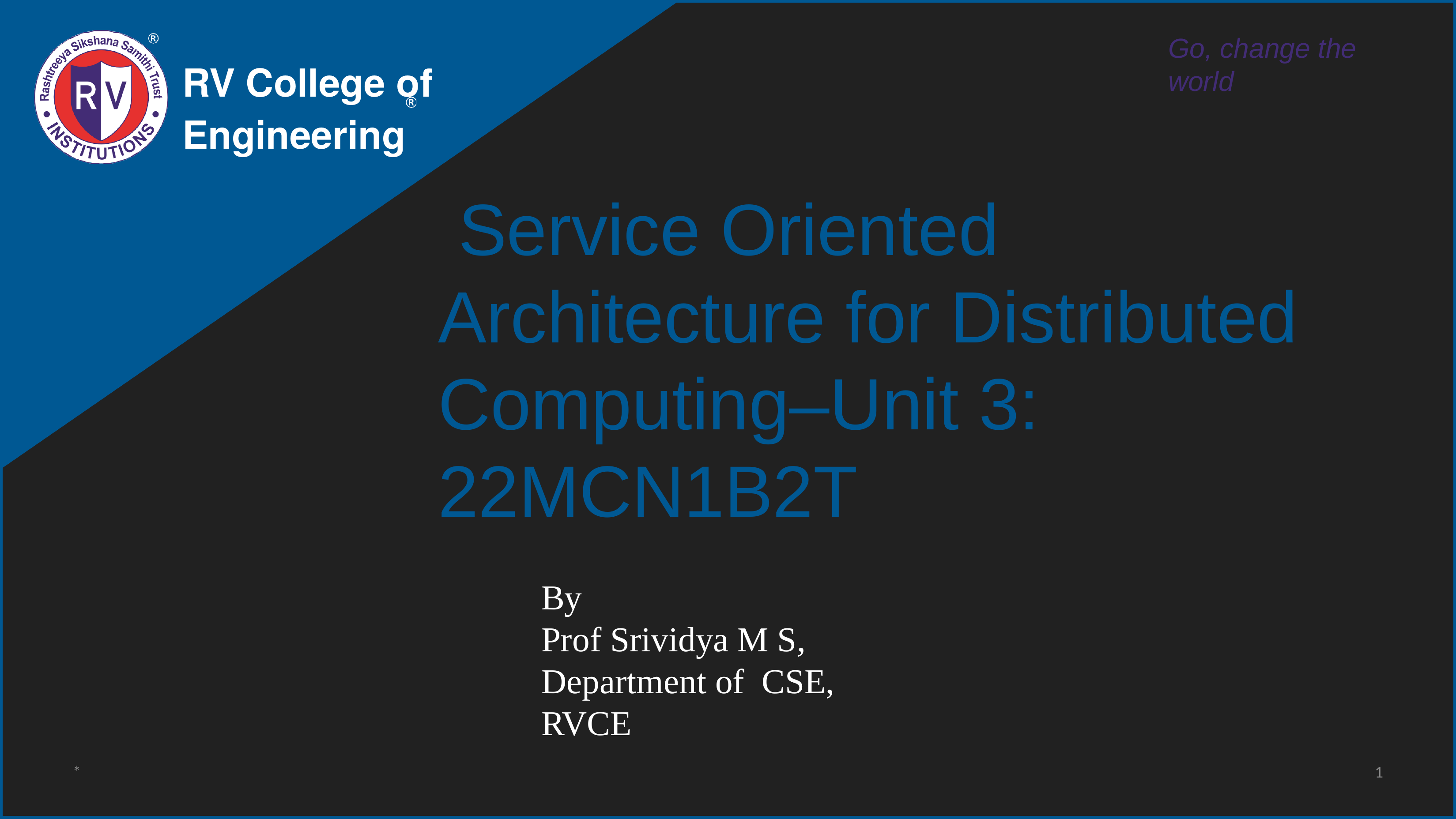

Go, change the world

RV College of
Engineering

 Service Oriented Architecture for Distributed Computing–Unit 3:
22MCN1B2T
By
Prof Srividya M S,
Department of  CSE,
RVCE
*
1